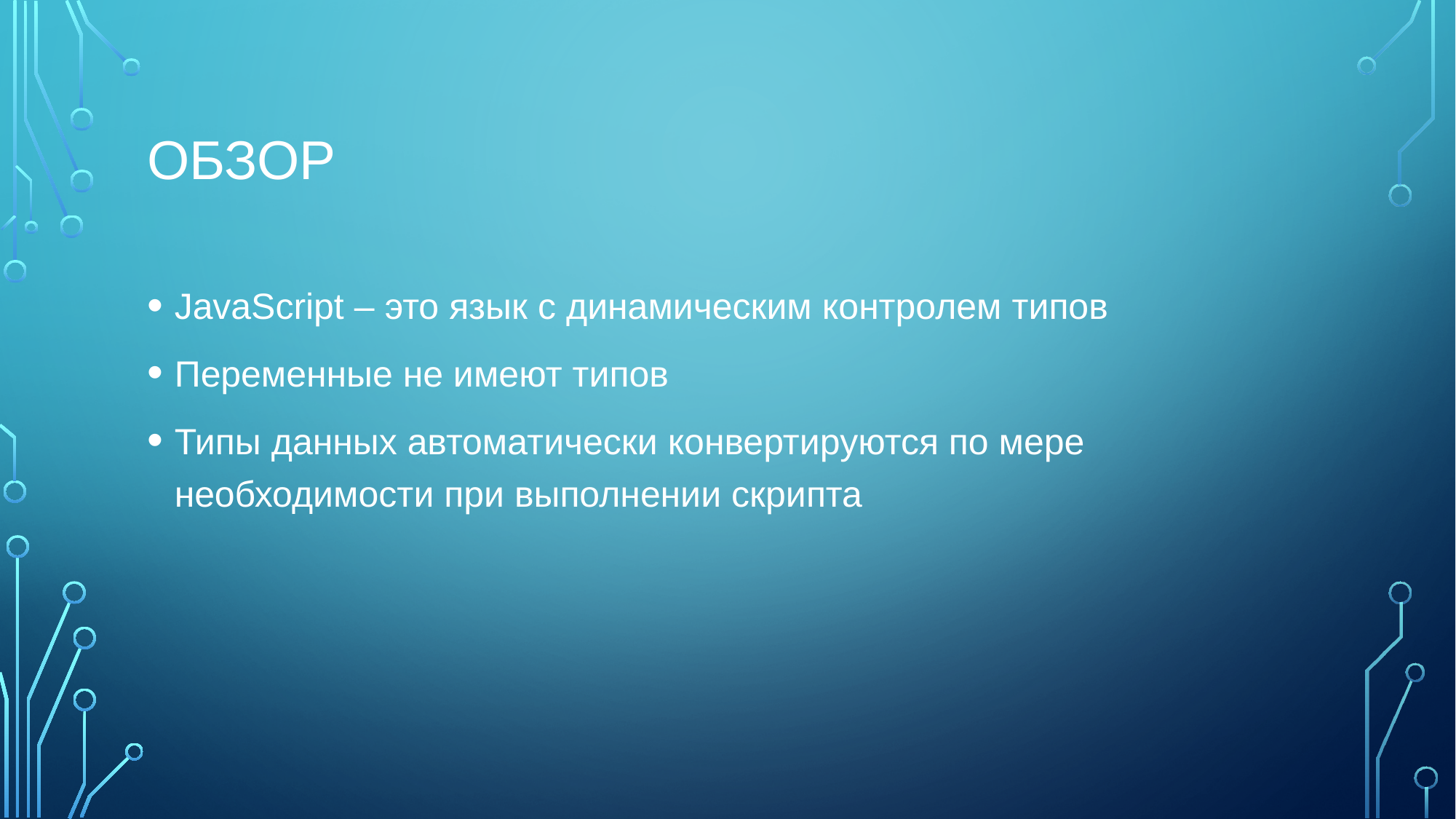

# Обзор
JavaScript – это язык с динамическим контролем типов
Переменные не имеют типов
Типы данных автоматически конвертируются по мере необходимости при выполнении скрипта